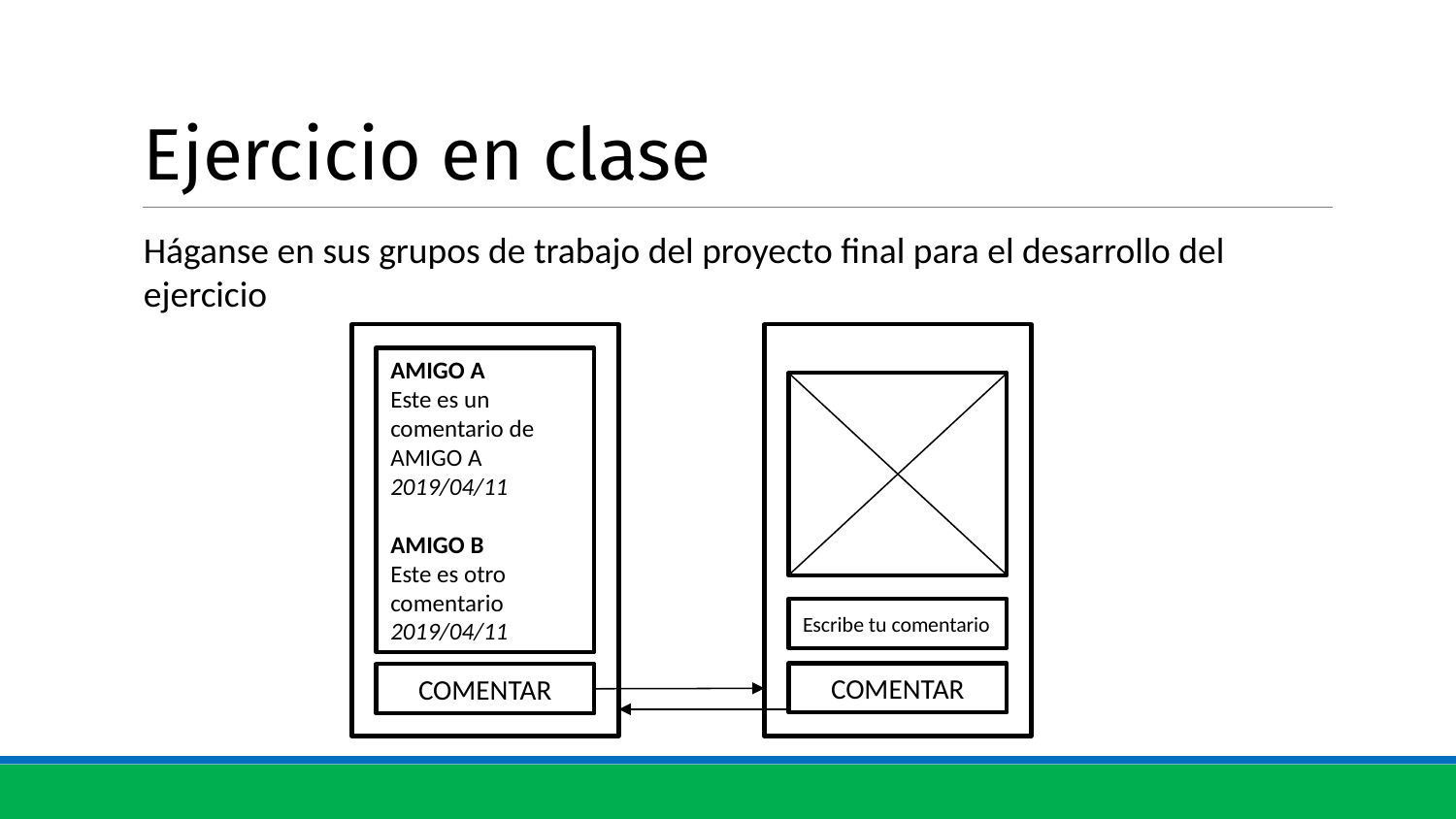

# Ejercicio en clase
Háganse en sus grupos de trabajo del proyecto final para el desarrollo del ejercicio

AMIGO A
Este es un comentario de AMIGO A
2019/04/11

AMIGO B
Este es otro comentario
2019/04/11

Escribe tu comentario
COMENTAR
COMENTAR